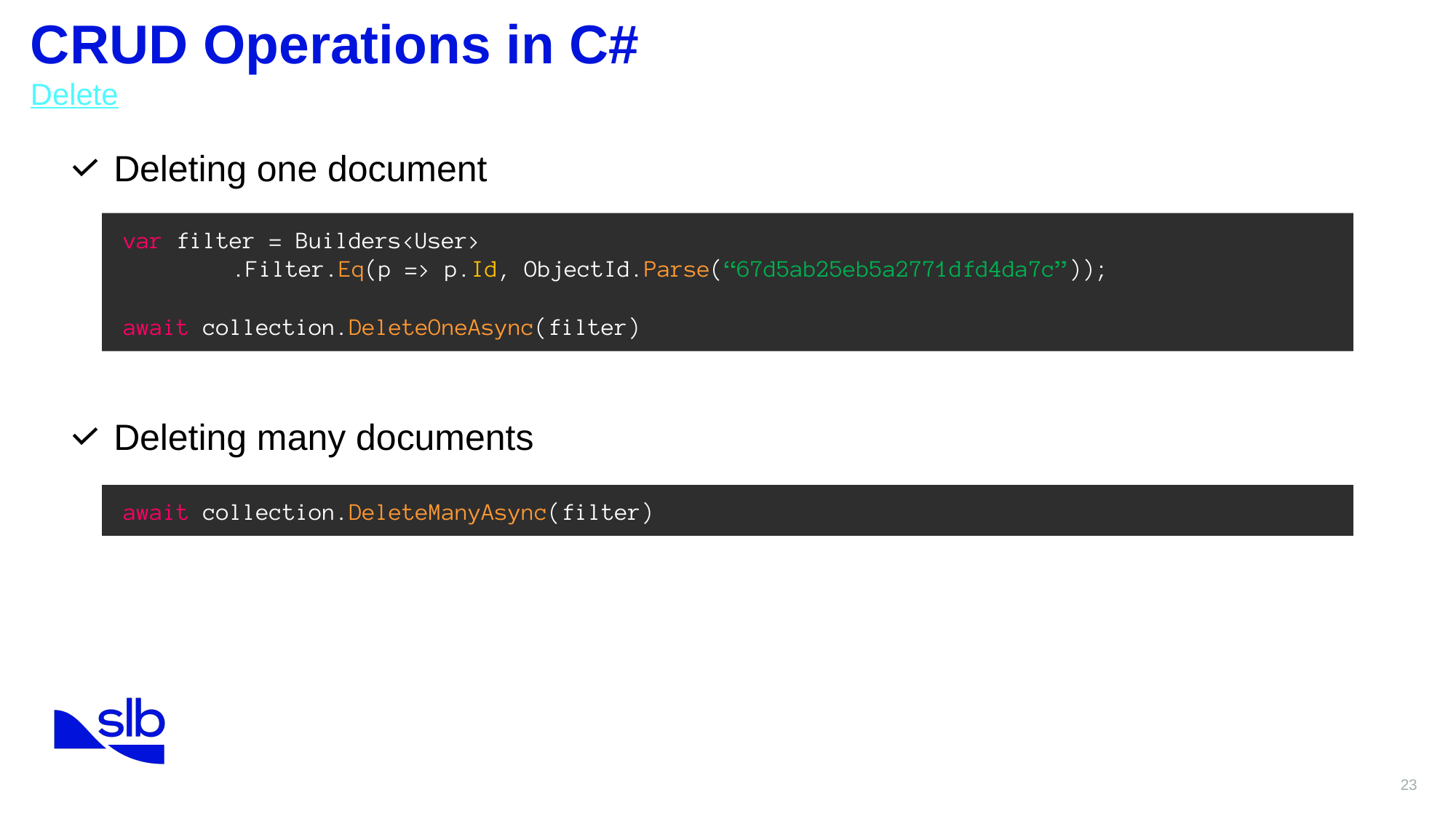

CRUD Operations in C#
Delete
Deleting one document
var filter = Builders<User>
	.Filter.Eq(p => p.Id, ObjectId.Parse(“67d5ab25eb5a2771dfd4da7c”));

await collection.DeleteOneAsync(filter)

Deleting many documents
await collection.DeleteManyAsync(filter)
23